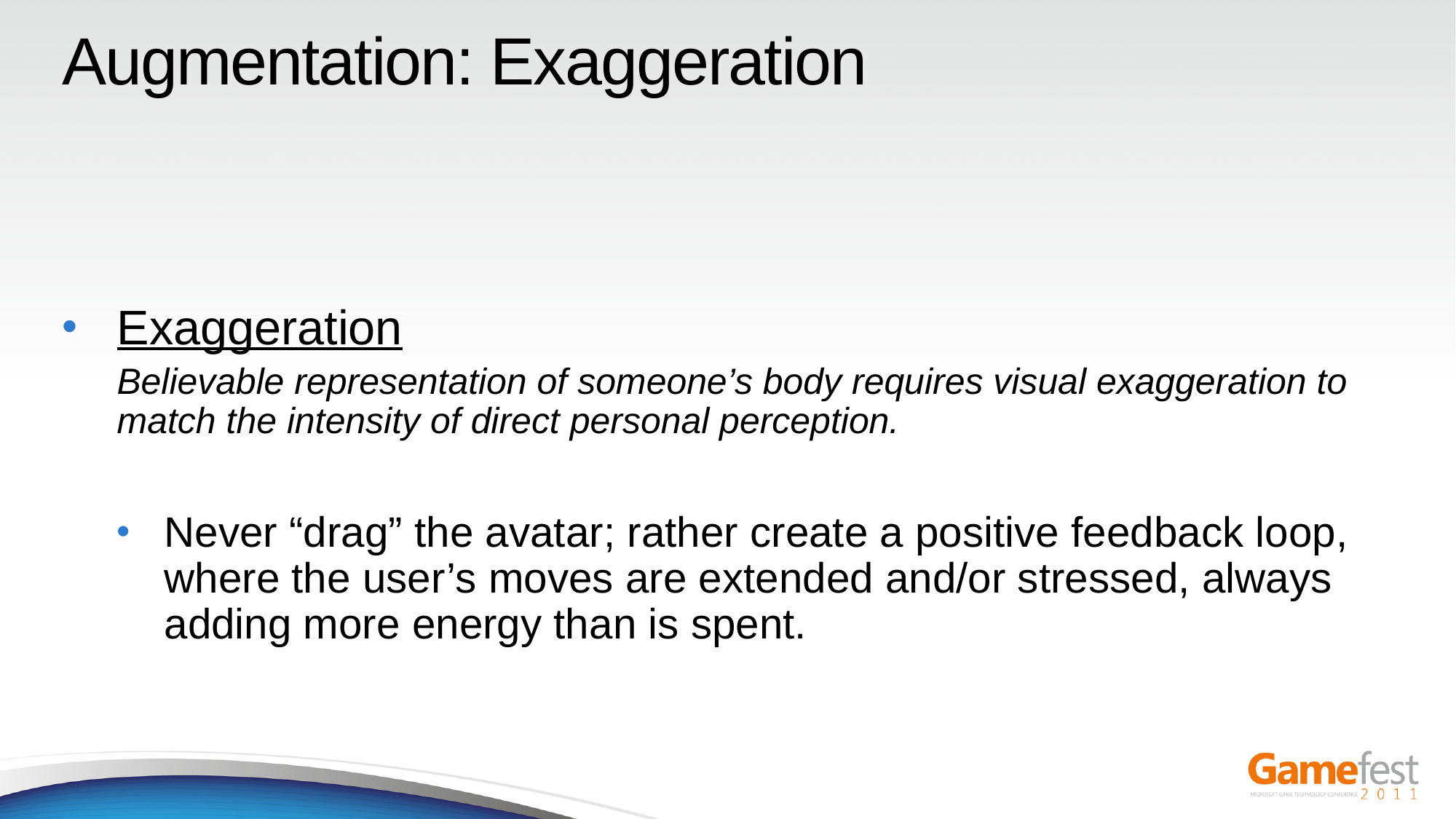

# Augmentation: Exaggeration

Exaggeration
Believable representation of someone’s body requires visual exaggeration to match the intensity of direct personal perception.

Never “drag” the avatar; rather create a positive feedback loop, where the user’s moves are extended and/or stressed, always adding more energy than is spent.